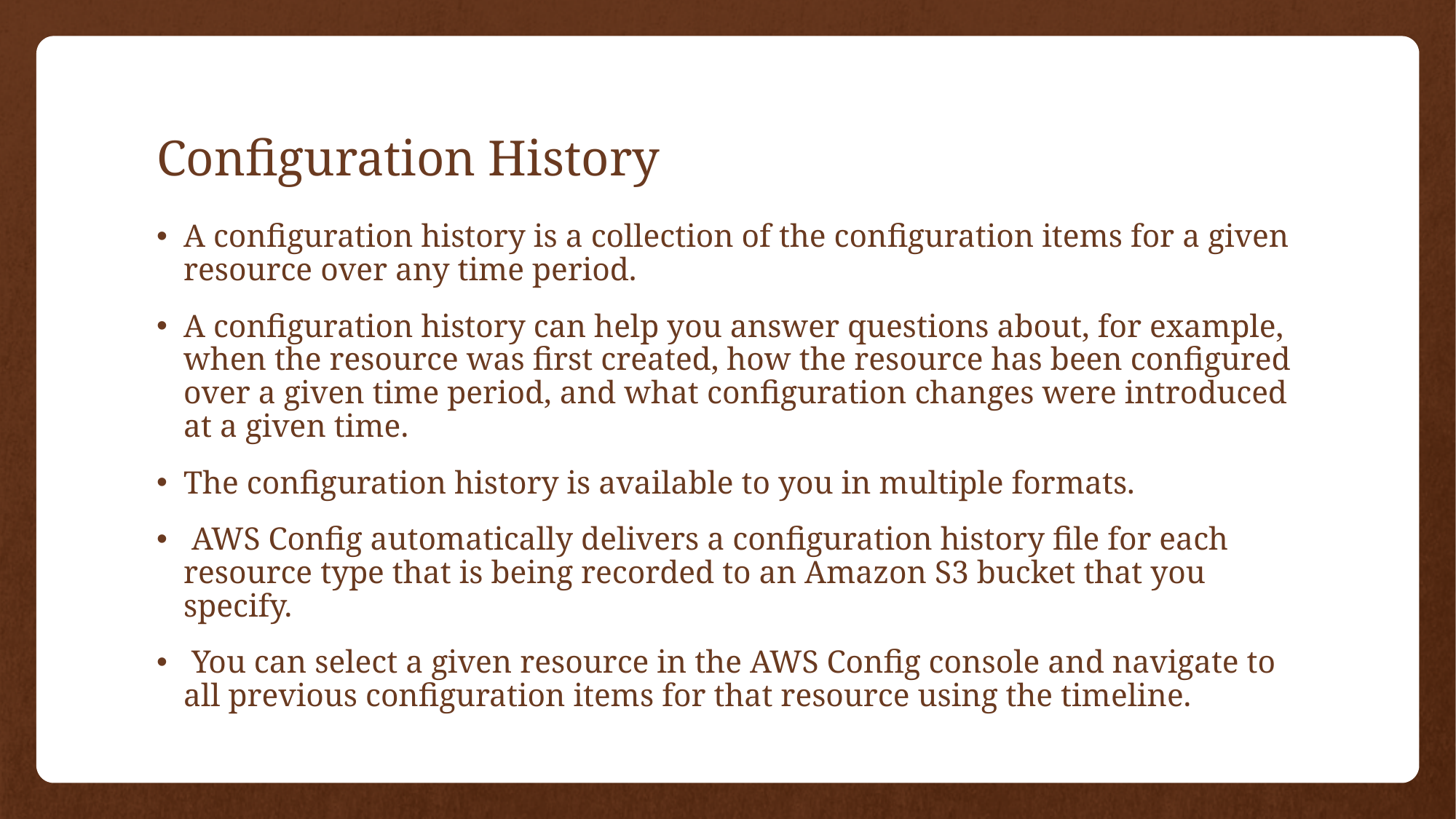

# Configuration History
A configuration history is a collection of the configuration items for a given resource over any time period.
A configuration history can help you answer questions about, for example, when the resource was first created, how the resource has been configured over a given time period, and what configuration changes were introduced at a given time.
The configuration history is available to you in multiple formats.
 AWS Config automatically delivers a configuration history file for each resource type that is being recorded to an Amazon S3 bucket that you specify.
 You can select a given resource in the AWS Config console and navigate to all previous configuration items for that resource using the timeline.